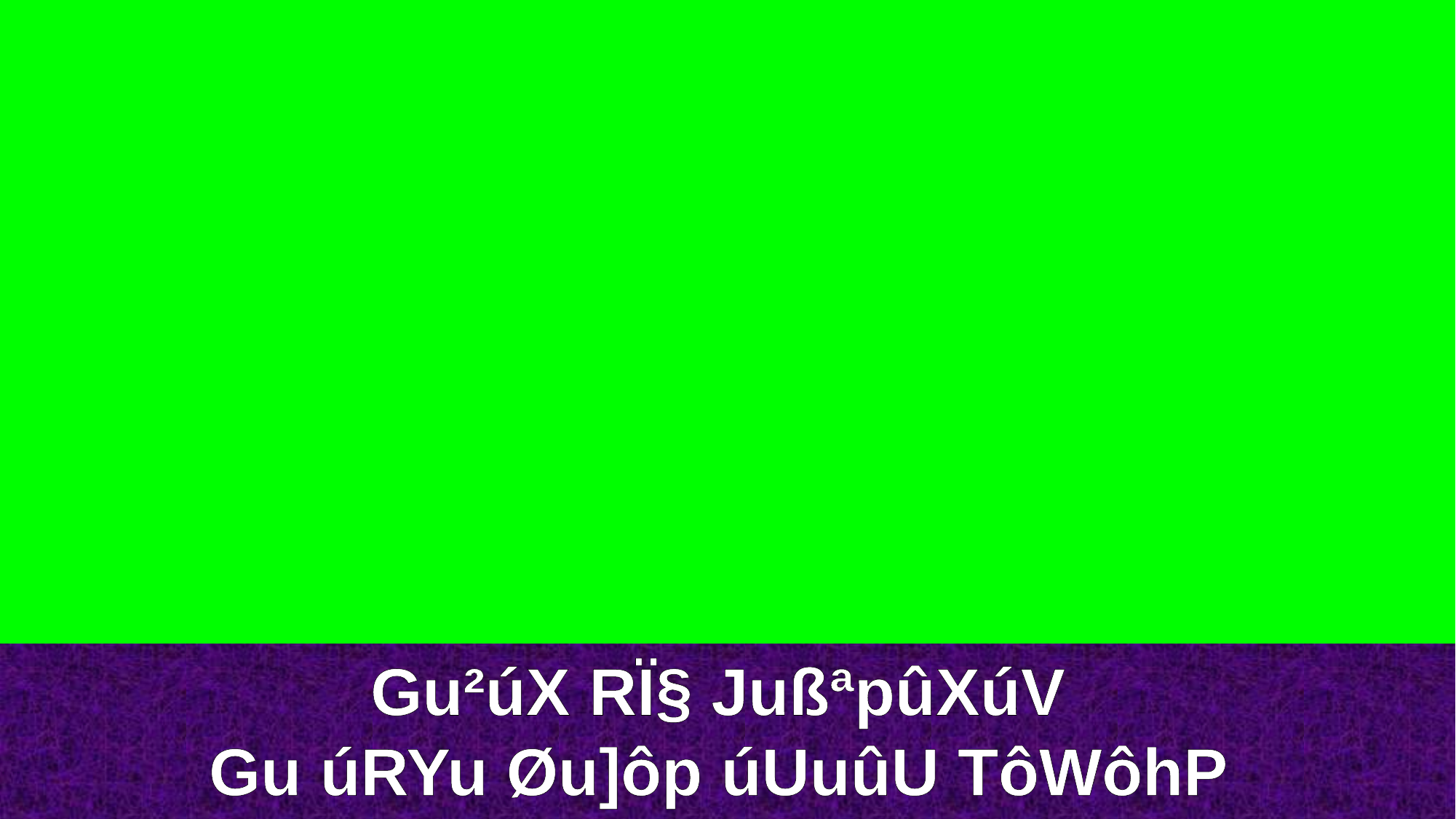

Gu²úX RÏ§ JußªpûXúV
Gu úRYu Øu]ôp úUuûU TôWôhP